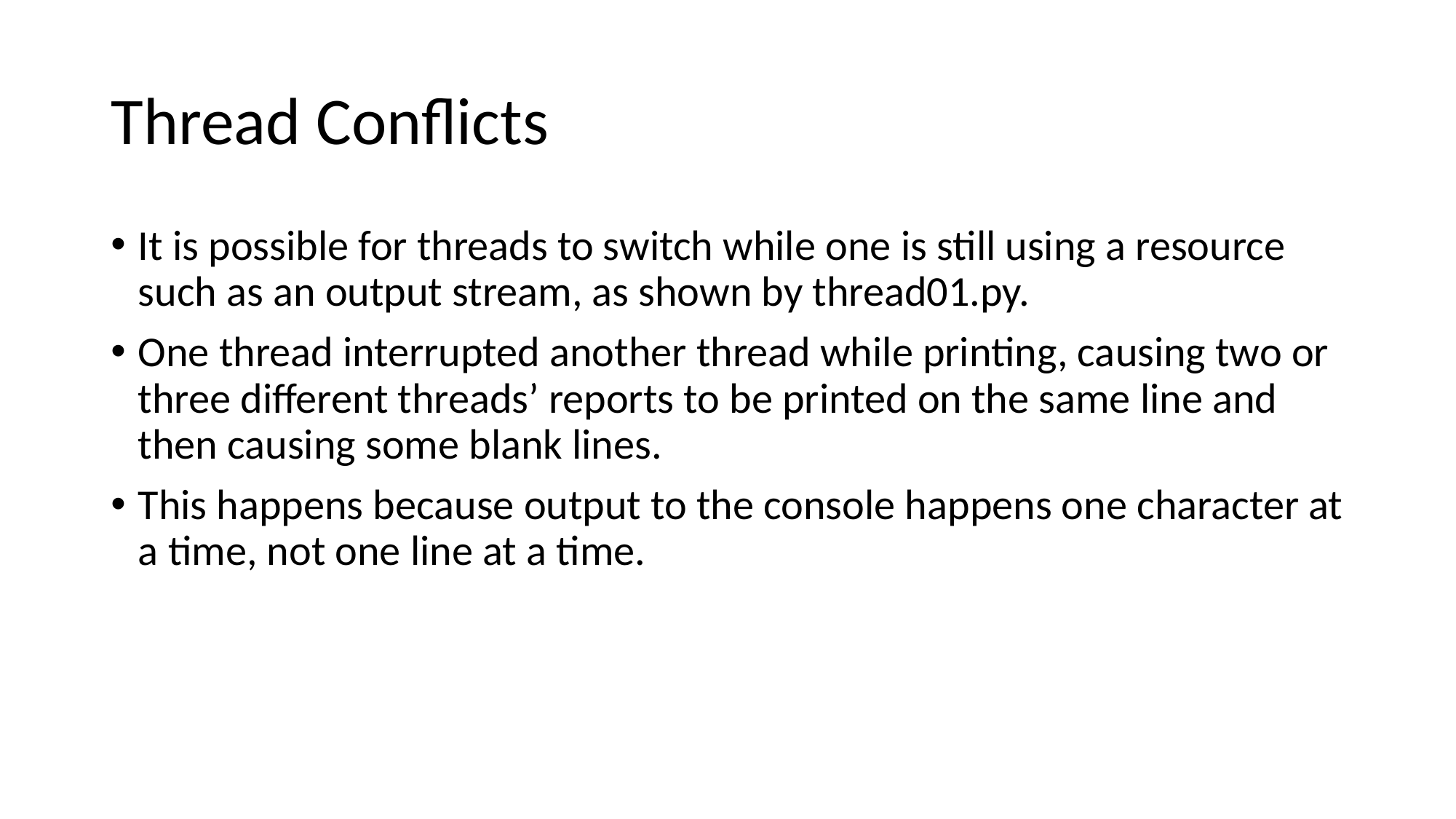

# Thread Conflicts
It is possible for threads to switch while one is still using a resource such as an output stream, as shown by thread01.py.
One thread interrupted another thread while printing, causing two or three different threads’ reports to be printed on the same line and then causing some blank lines.
This happens because output to the console happens one character at a time, not one line at a time.